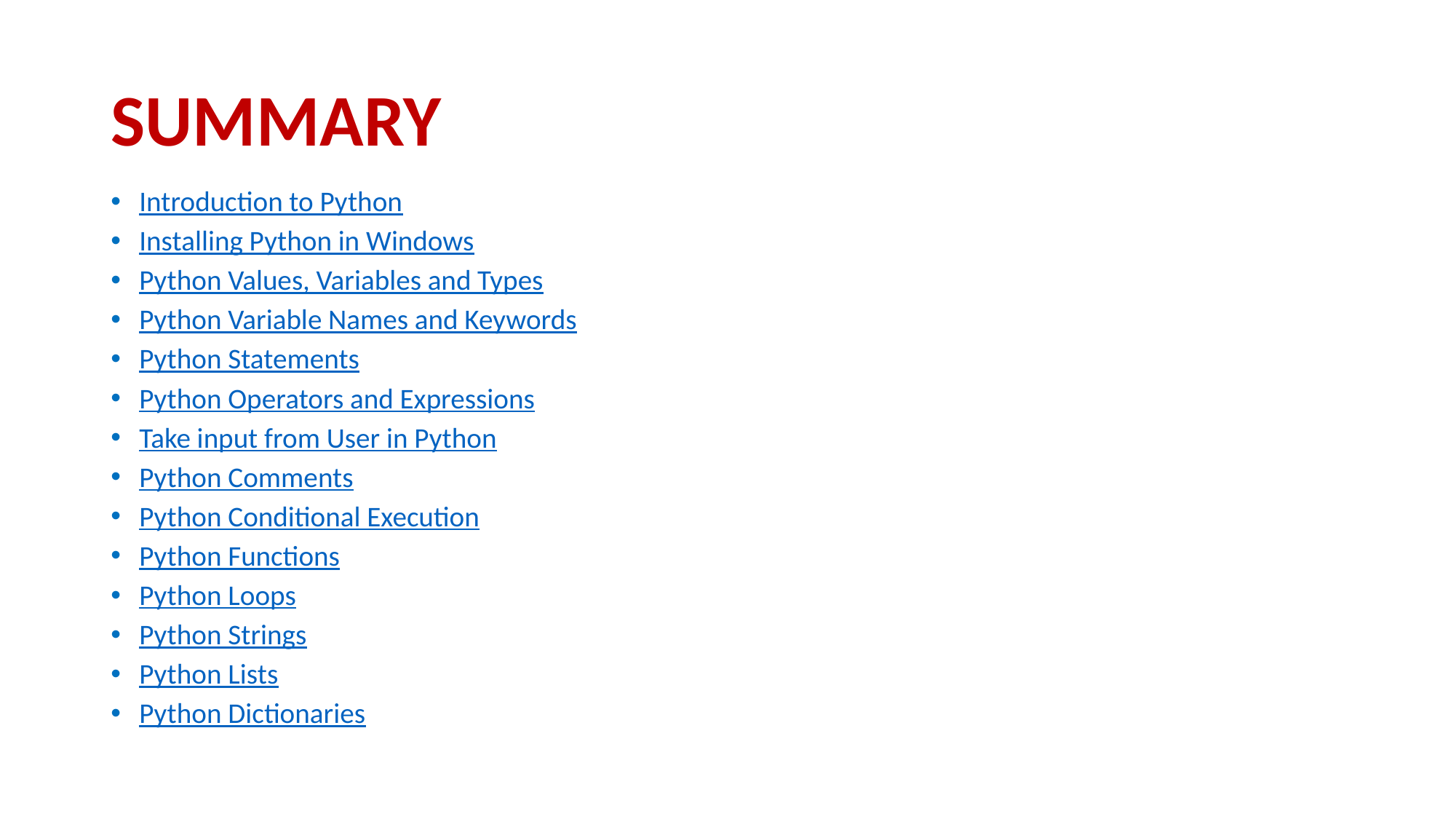

# SUMMARY
Introduction to Python
Installing Python in Windows
Python Values, Variables and Types
Python Variable Names and Keywords
Python Statements
Python Operators and Expressions
Take input from User in Python
Python Comments
Python Conditional Execution
Python Functions
Python Loops
Python Strings
Python Lists
Python Dictionaries